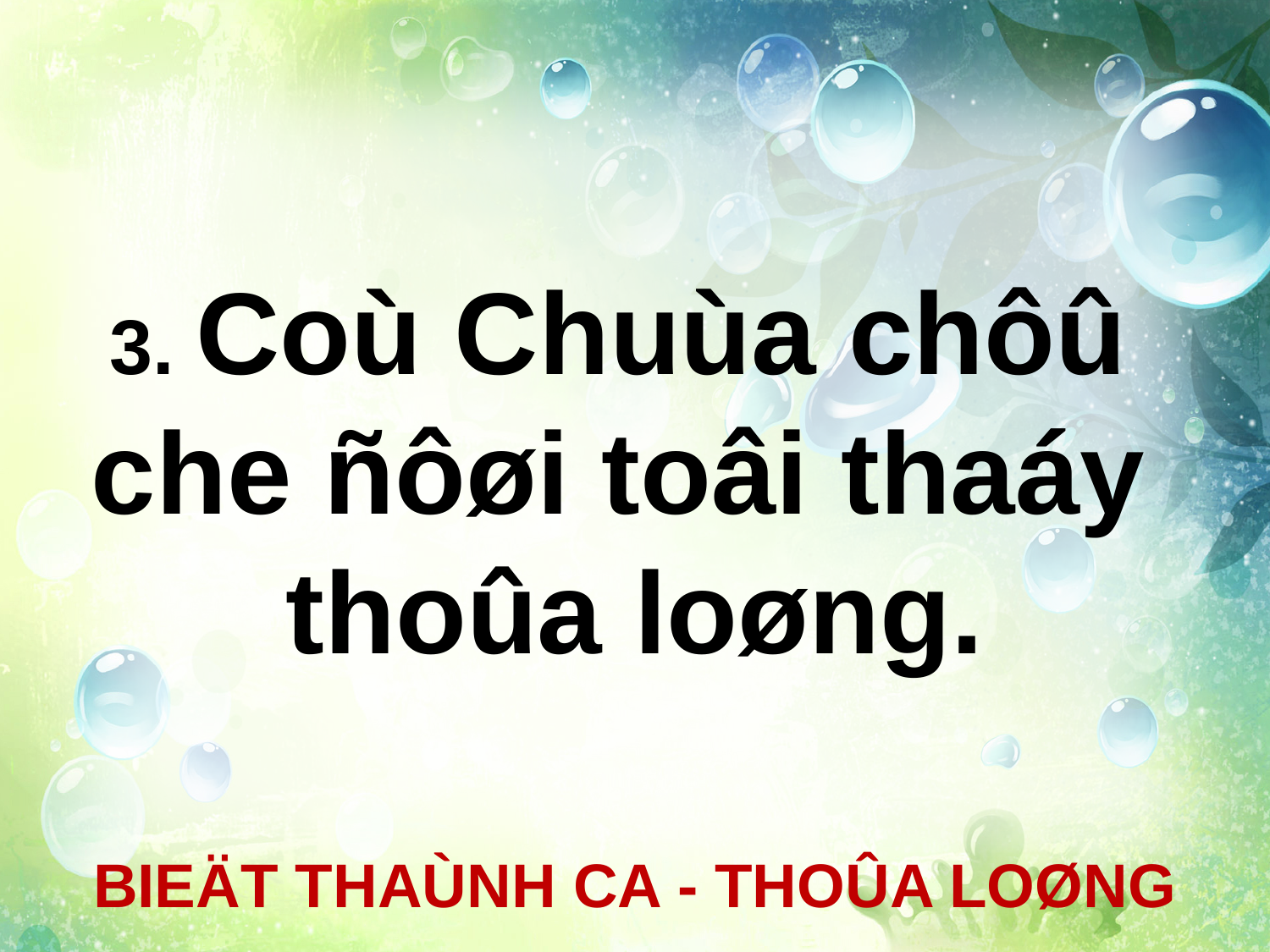

3. Coù Chuùa chôû
che ñôøi toâi thaáy
thoûa loøng.
BIEÄT THAÙNH CA - THOÛA LOØNG